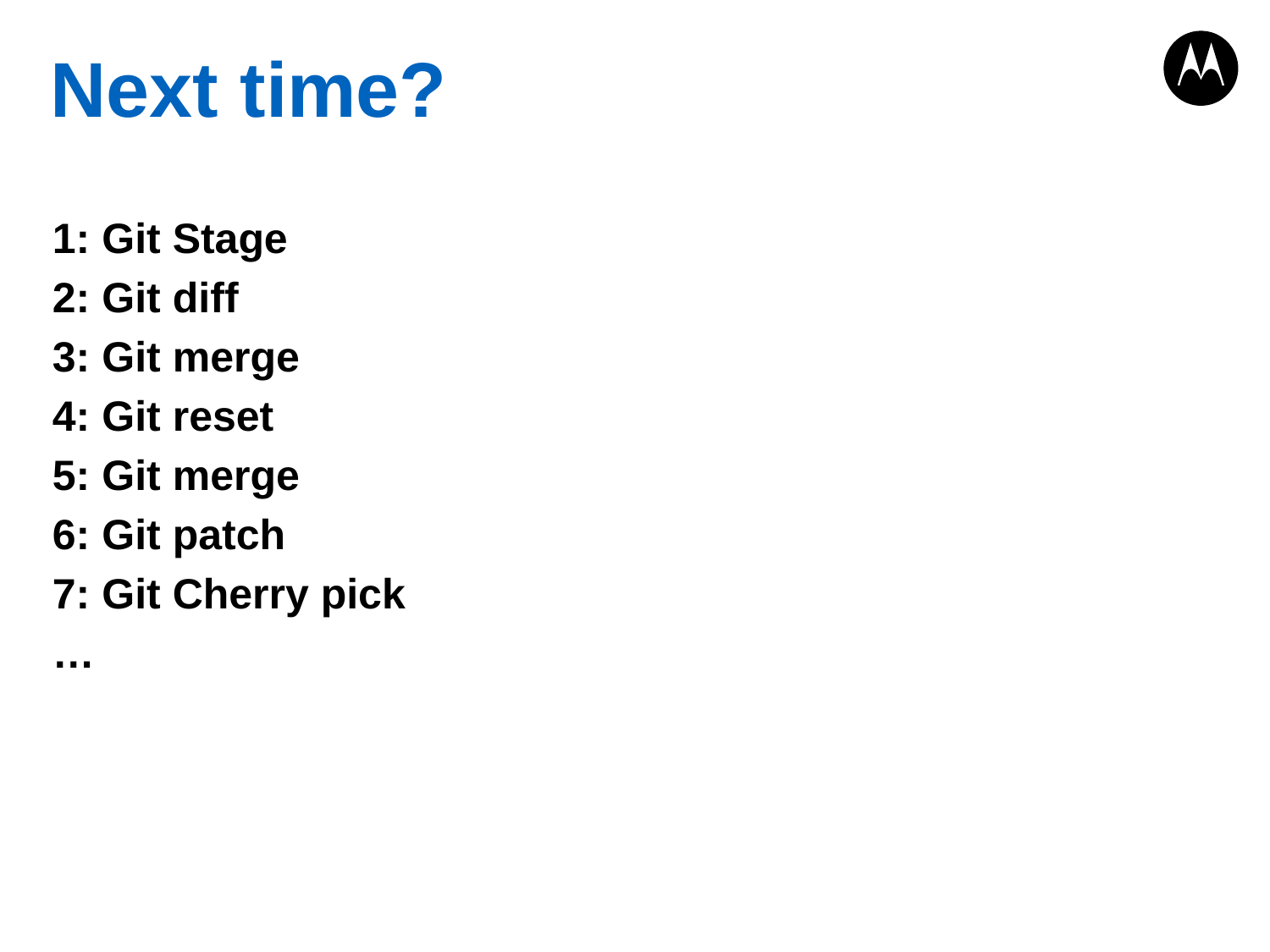

# Next time?
1: Git Stage
2: Git diff
3: Git merge
4: Git reset
5: Git merge
6: Git patch
7: Git Cherry pick
…